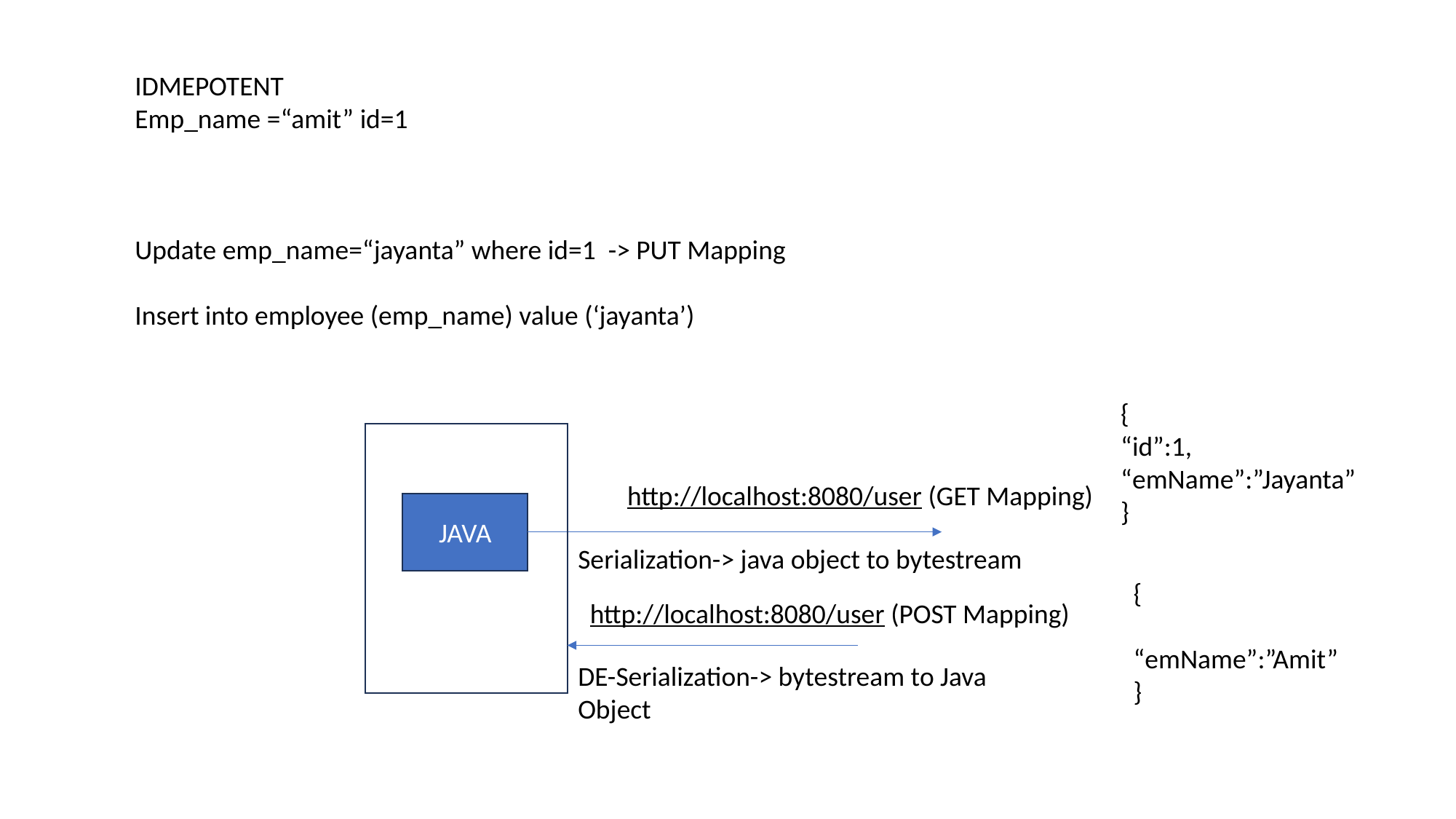

IDMEPOTENT
Emp_name =“amit” id=1

Update emp_name=“jayanta” where id=1  -> PUT Mapping

Insert into employee (emp_name) value (‘jayanta’)
{
“id”:1,
“emName”:”Jayanta”
}

http://localhost:8080/user (GET Mapping)
JAVA
Serialization-> java object to bytestream
{

“emName”:”Amit”
}
http://localhost:8080/user (POST Mapping)
DE-Serialization-> bytestream to Java Object